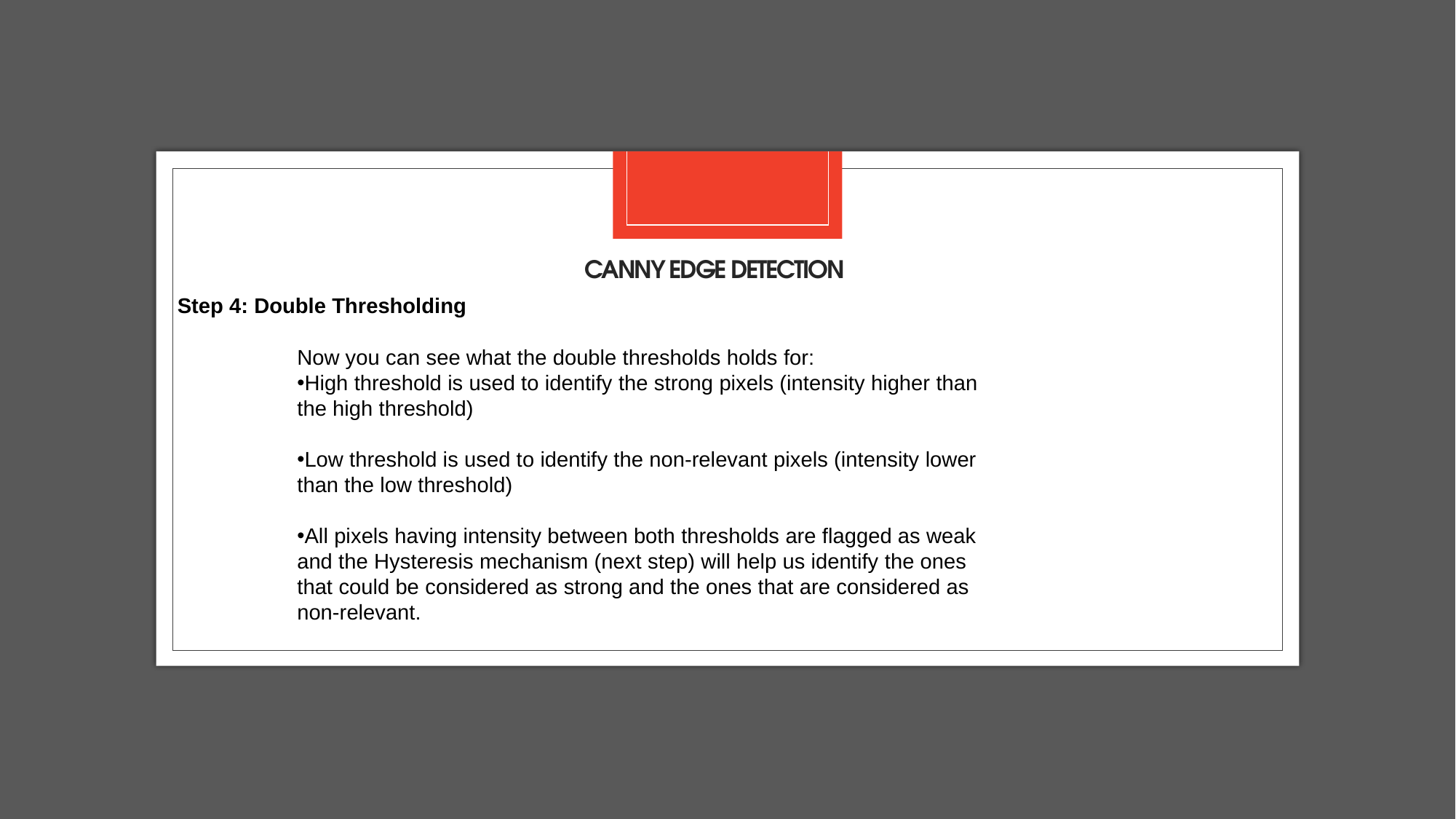

# Canny edge detection
Step 4: Double Thresholding
Now you can see what the double thresholds holds for:
High threshold is used to identify the strong pixels (intensity higher than the high threshold)

Low threshold is used to identify the non-relevant pixels (intensity lower than the low threshold)

All pixels having intensity between both thresholds are flagged as weak and the Hysteresis mechanism (next step) will help us identify the ones that could be considered as strong and the ones that are considered as non-relevant.